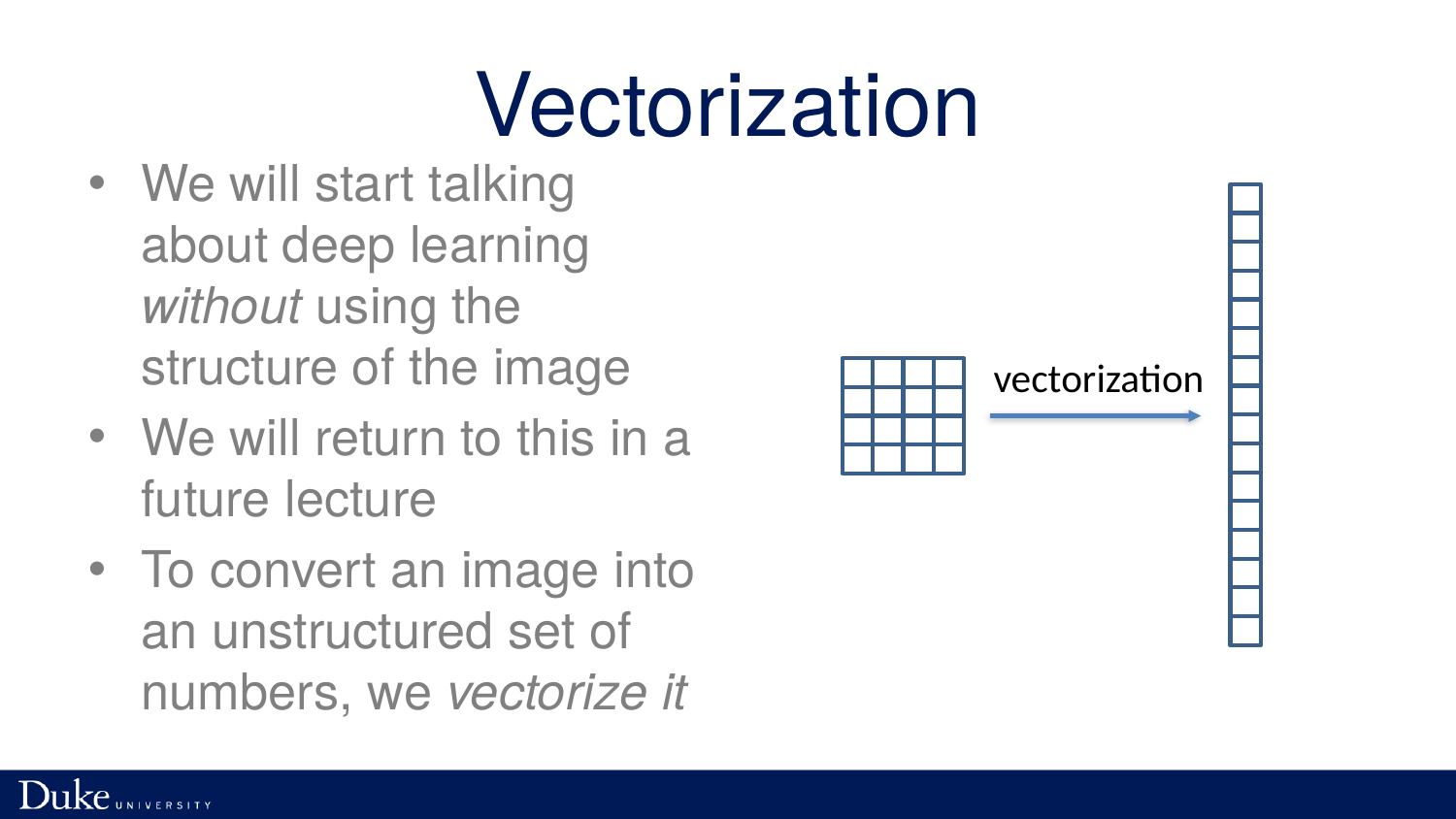

# Vectorization
We will start talking about deep learning without using the structure of the image
We will return to this in a future lecture
To convert an image into an unstructured set of numbers, we vectorize it

vectorization